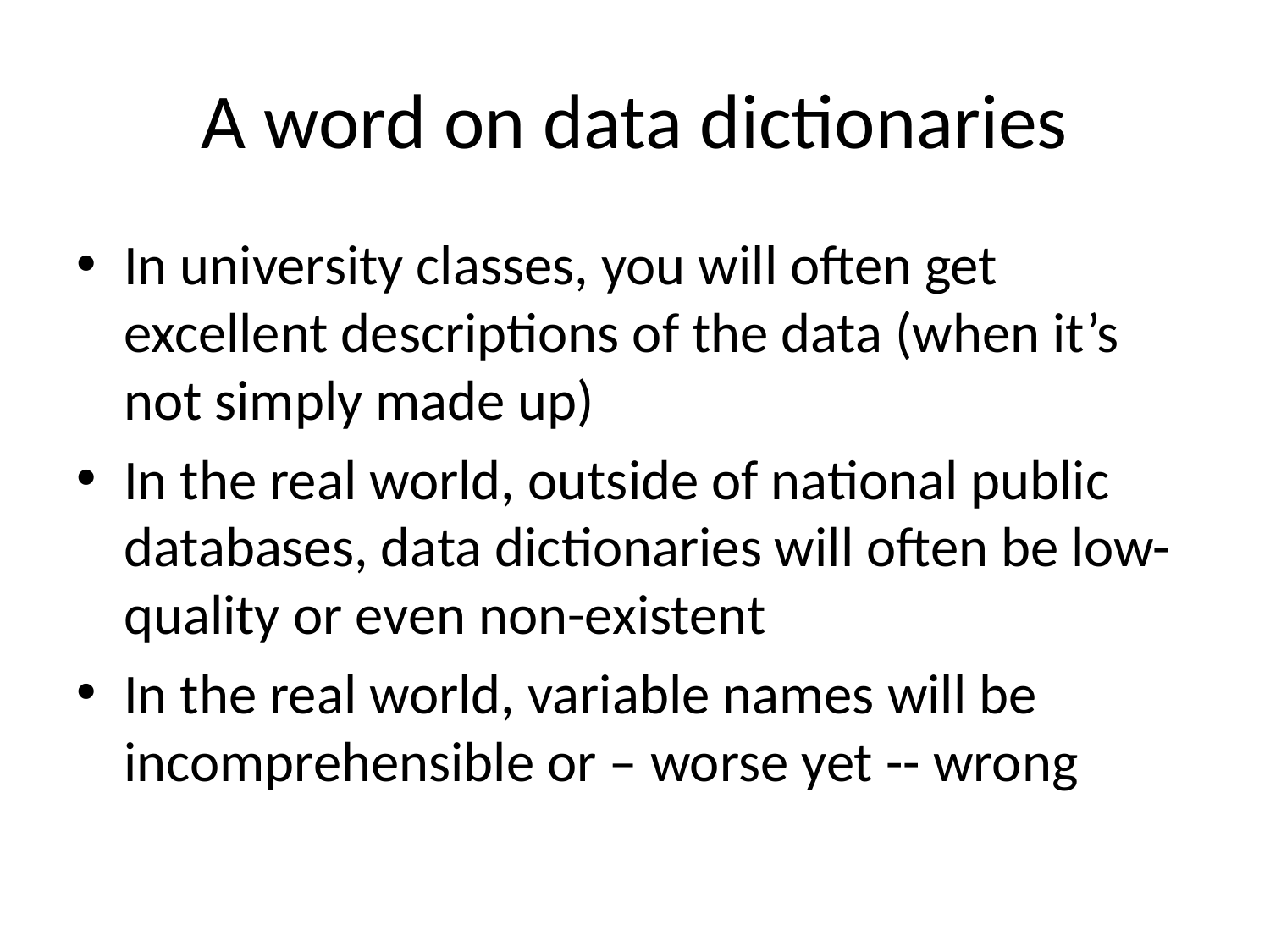

# A word on data dictionaries
In university classes, you will often get excellent descriptions of the data (when it’s not simply made up)
In the real world, outside of national public databases, data dictionaries will often be low-quality or even non-existent
In the real world, variable names will be incomprehensible or – worse yet -- wrong